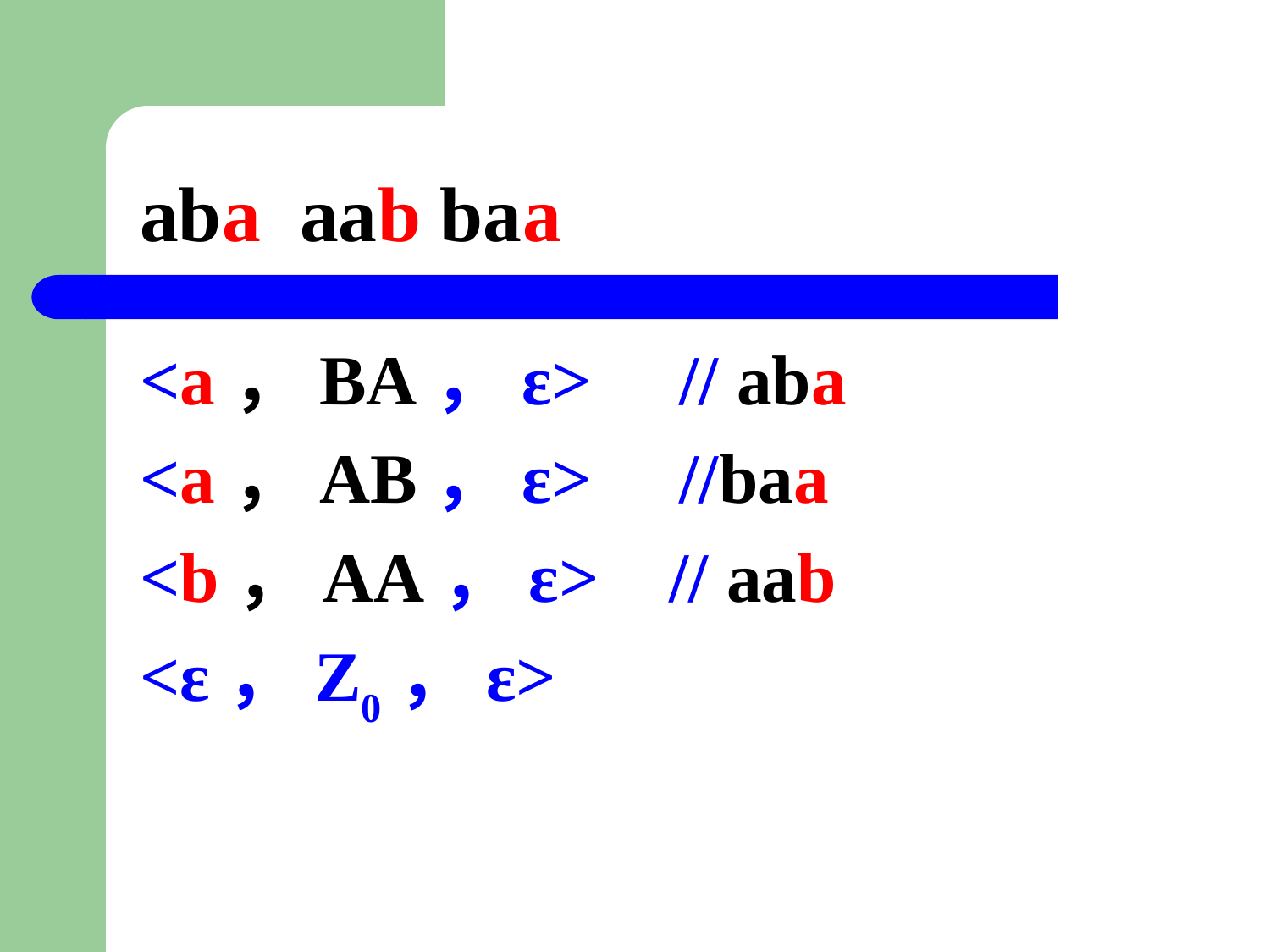

# aba  aab baa
<a，BA，ε>     // aba
<a，AB，ε>     //baa
<b，AA，ε>    // aab
<ε，Z0，ε>